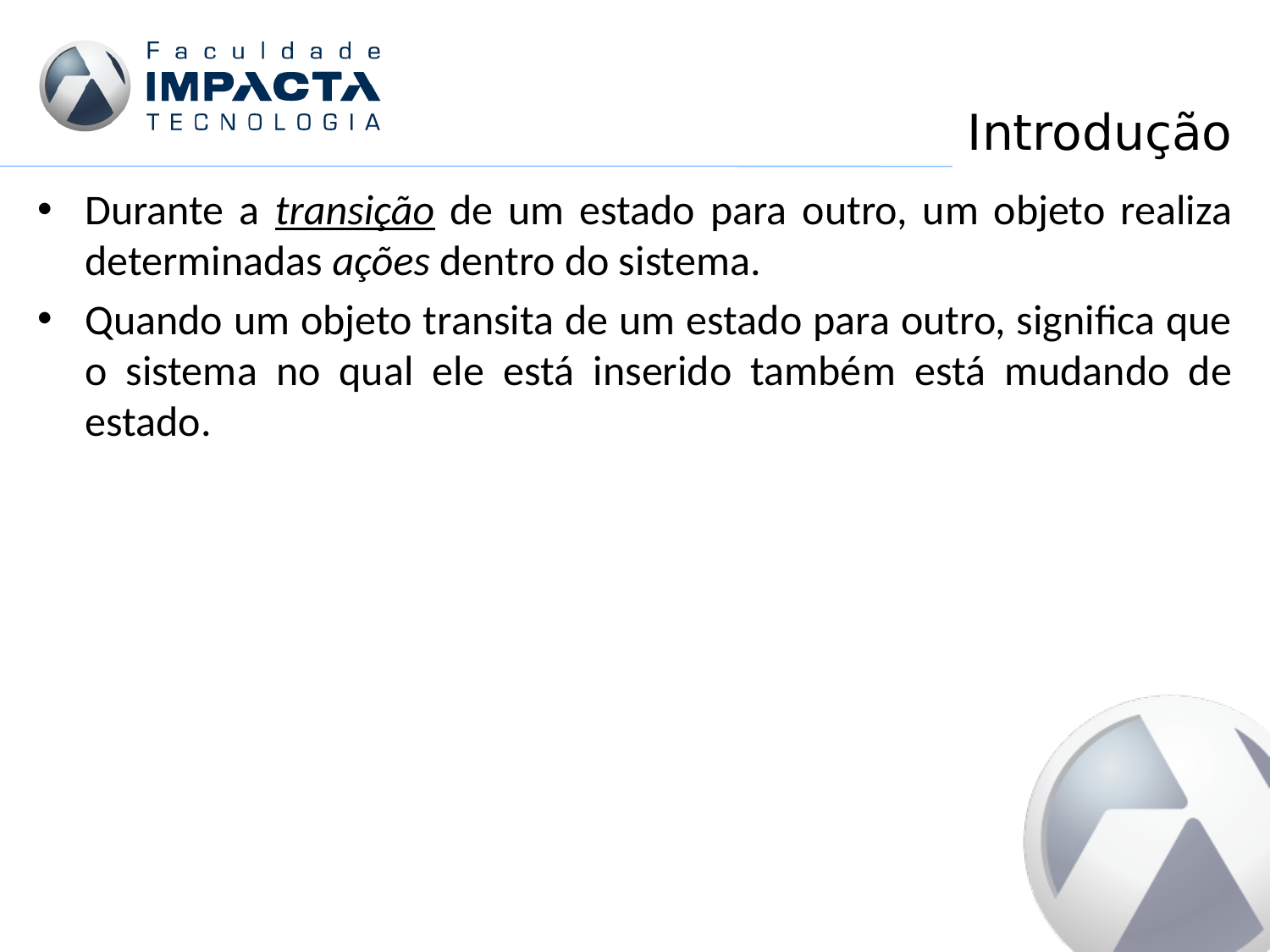

# Introdução
Durante a transição de um estado para outro, um objeto realiza determinadas ações dentro do sistema.
Quando um objeto transita de um estado para outro, significa que o sistema no qual ele está inserido também está mudando de estado.